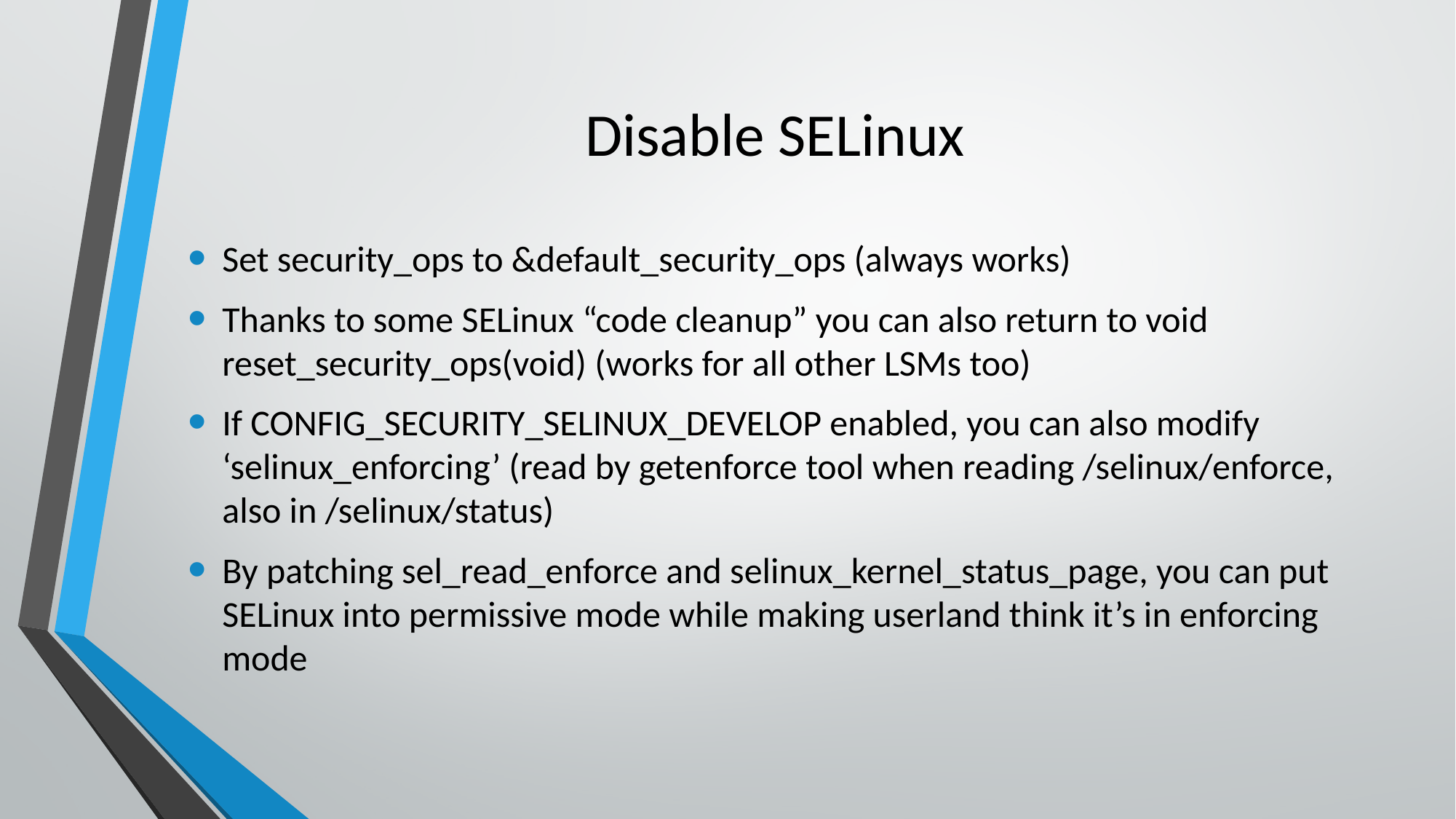

# Disable SELinux
Set security_ops to &default_security_ops (always works)
Thanks to some SELinux “code cleanup” you can also return to void reset_security_ops(void) (works for all other LSMs too)
If CONFIG_SECURITY_SELINUX_DEVELOP enabled, you can also modify ‘selinux_enforcing’ (read by getenforce tool when reading /selinux/enforce, also in /selinux/status)
By patching sel_read_enforce and selinux_kernel_status_page, you can put SELinux into permissive mode while making userland think it’s in enforcing mode